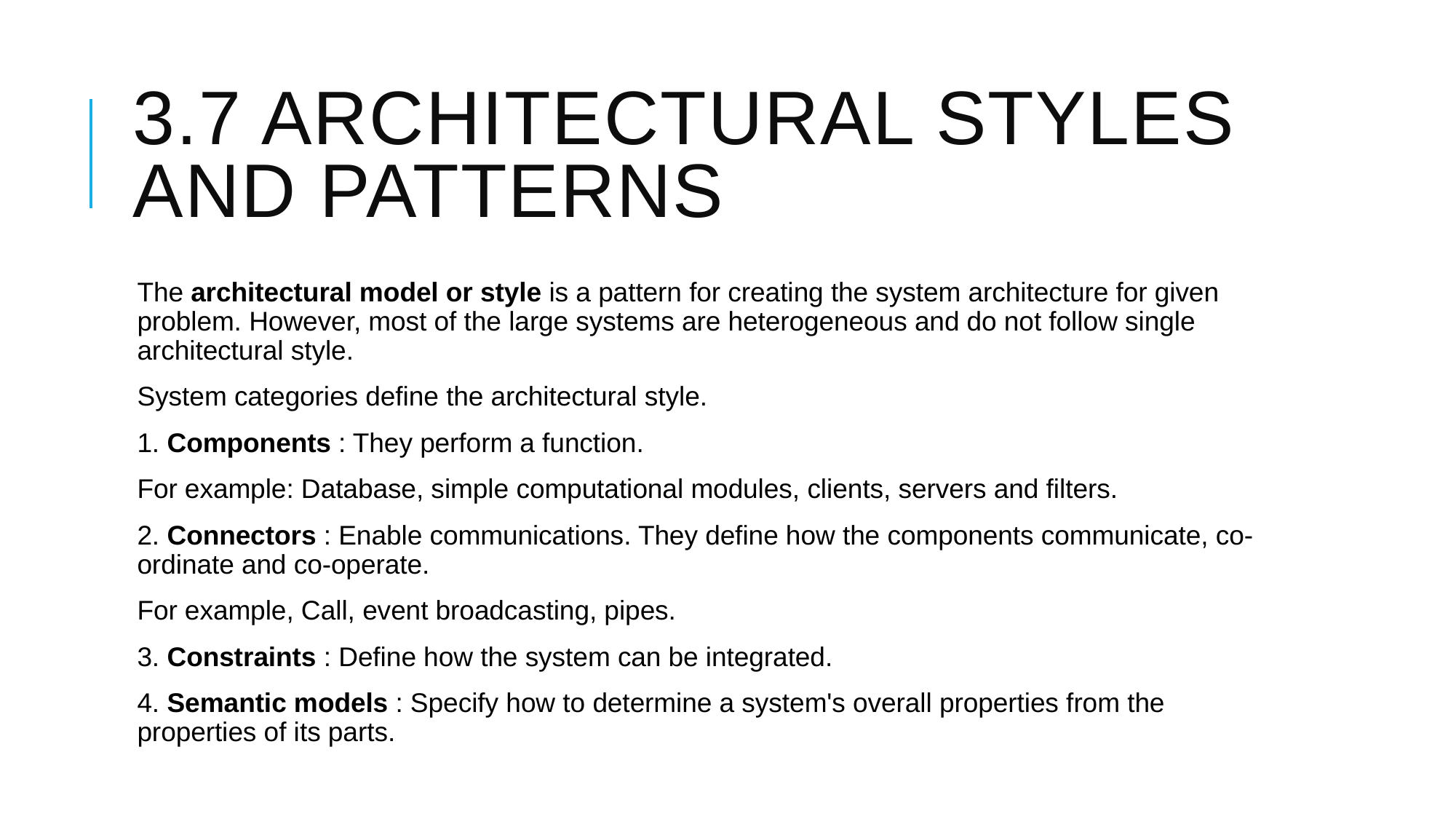

# 3.7 Architectural Styles and patterns
The architectural model or style is a pattern for creating the system architecture for given problem. However, most of the large systems are heterogeneous and do not follow single architectural style.
System categories define the architectural style.
1. Components : They perform a function.
For example: Database, simple computational modules, clients, servers and filters.
2. Connectors : Enable communications. They define how the components communicate, co-ordinate and co-operate.
For example, Call, event broadcasting, pipes.
3. Constraints : Define how the system can be integrated.
4. Semantic models : Specify how to determine a system's overall properties from the properties of its parts.